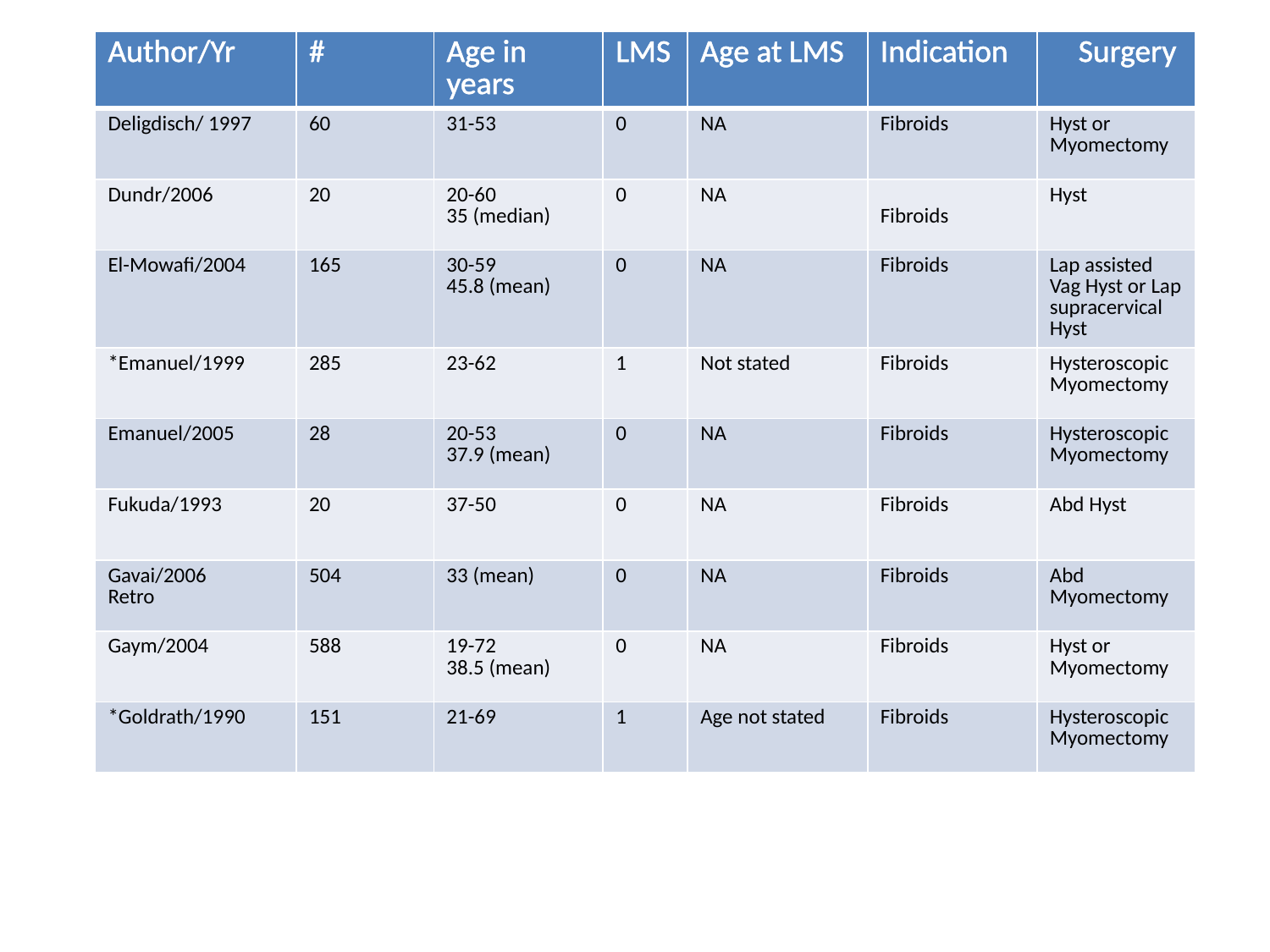

| Author/Yr | # | Age in years | LMS | Age at LMS | Indication | Surgery |
| --- | --- | --- | --- | --- | --- | --- |
| Deligdisch/ 1997 | 60 | 31-53 | 0 | NA | Fibroids | Hyst or Myomectomy |
| Dundr/2006 | 20 | 20-60 35 (median) | 0 | NA | Fibroids | Hyst |
| El-Mowafi/2004 | 165 | 30-59 45.8 (mean) | 0 | NA | Fibroids | Lap assisted Vag Hyst or Lap supracervical Hyst |
| \*Emanuel/1999 | 285 | 23-62 | 1 | Not stated | Fibroids | Hysteroscopic Myomectomy |
| Emanuel/2005 | 28 | 20-53 37.9 (mean) | 0 | NA | Fibroids | Hysteroscopic Myomectomy |
| Fukuda/1993 | 20 | 37-50 | 0 | NA | Fibroids | Abd Hyst |
| Gavai/2006 Retro | 504 | 33 (mean) | 0 | NA | Fibroids | Abd Myomectomy |
| Gaym/2004 | 588 | 19-72 38.5 (mean) | 0 | NA | Fibroids | Hyst or Myomectomy |
| \*Goldrath/1990 | 151 | 21-69 | 1 | Age not stated | Fibroids | Hysteroscopic Myomectomy |
#